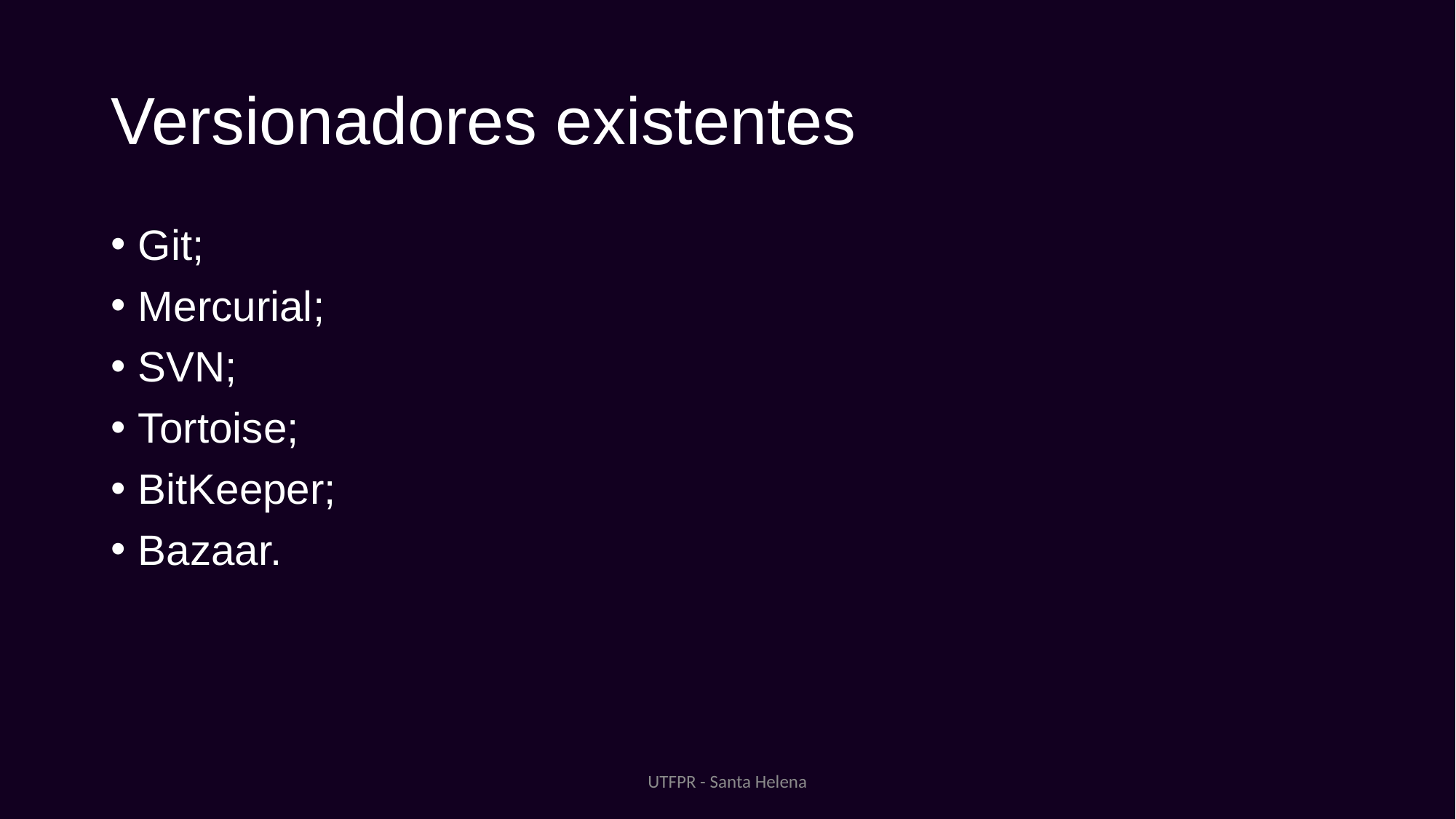

# Versionadores existentes
Git;
Mercurial;
SVN;
Tortoise;
BitKeeper;
Bazaar.

UTFPR - Santa Helena
3